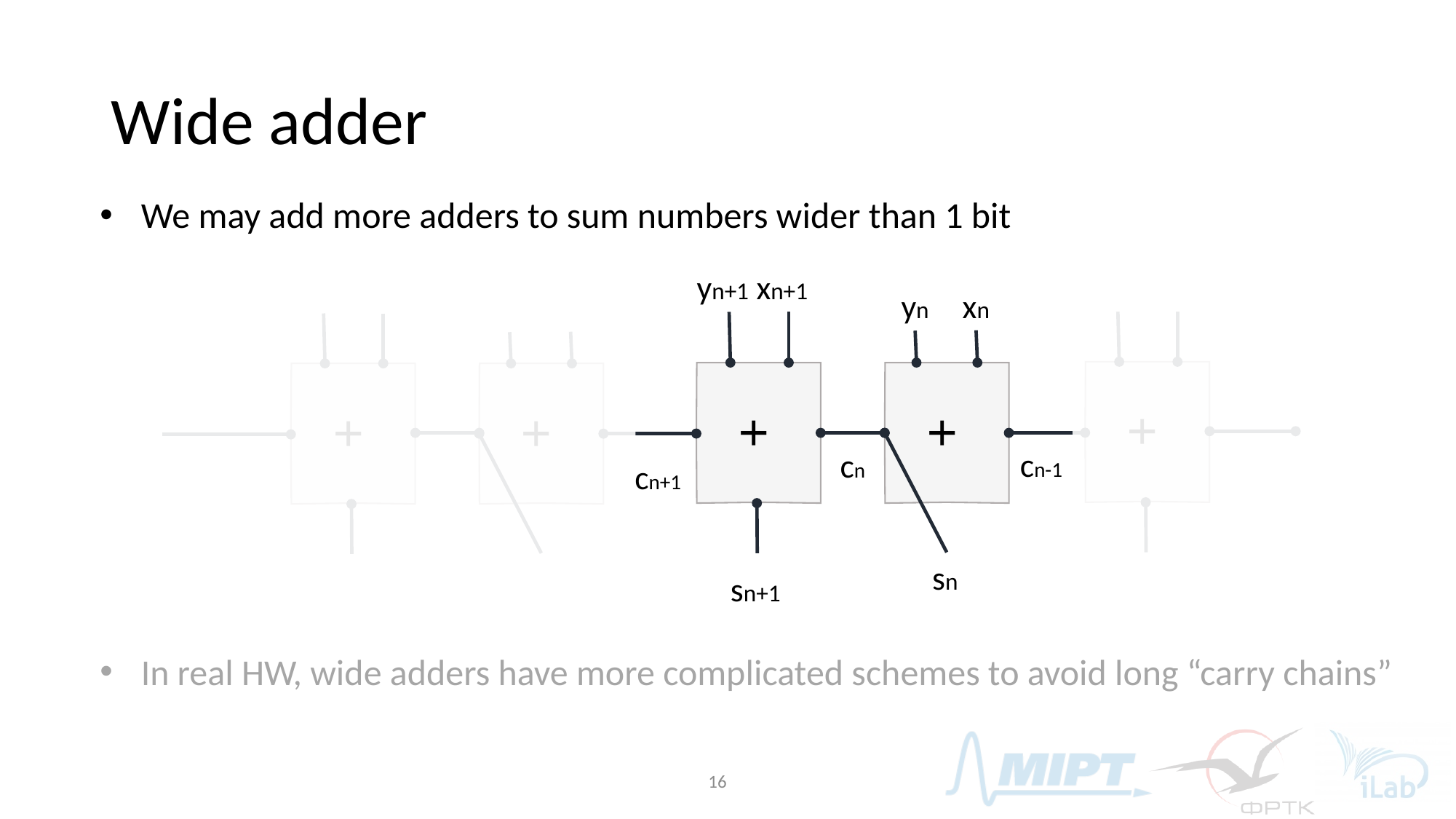

# Wide adder
We may add more adders to sum numbers wider than 1 bit

yn+1
xn+1
xn
yn
+
+
+
+
+
cn-1
cn
cn+1
sn
sn+1
In real HW, wide adders have more complicated schemes to avoid long “carry chains”